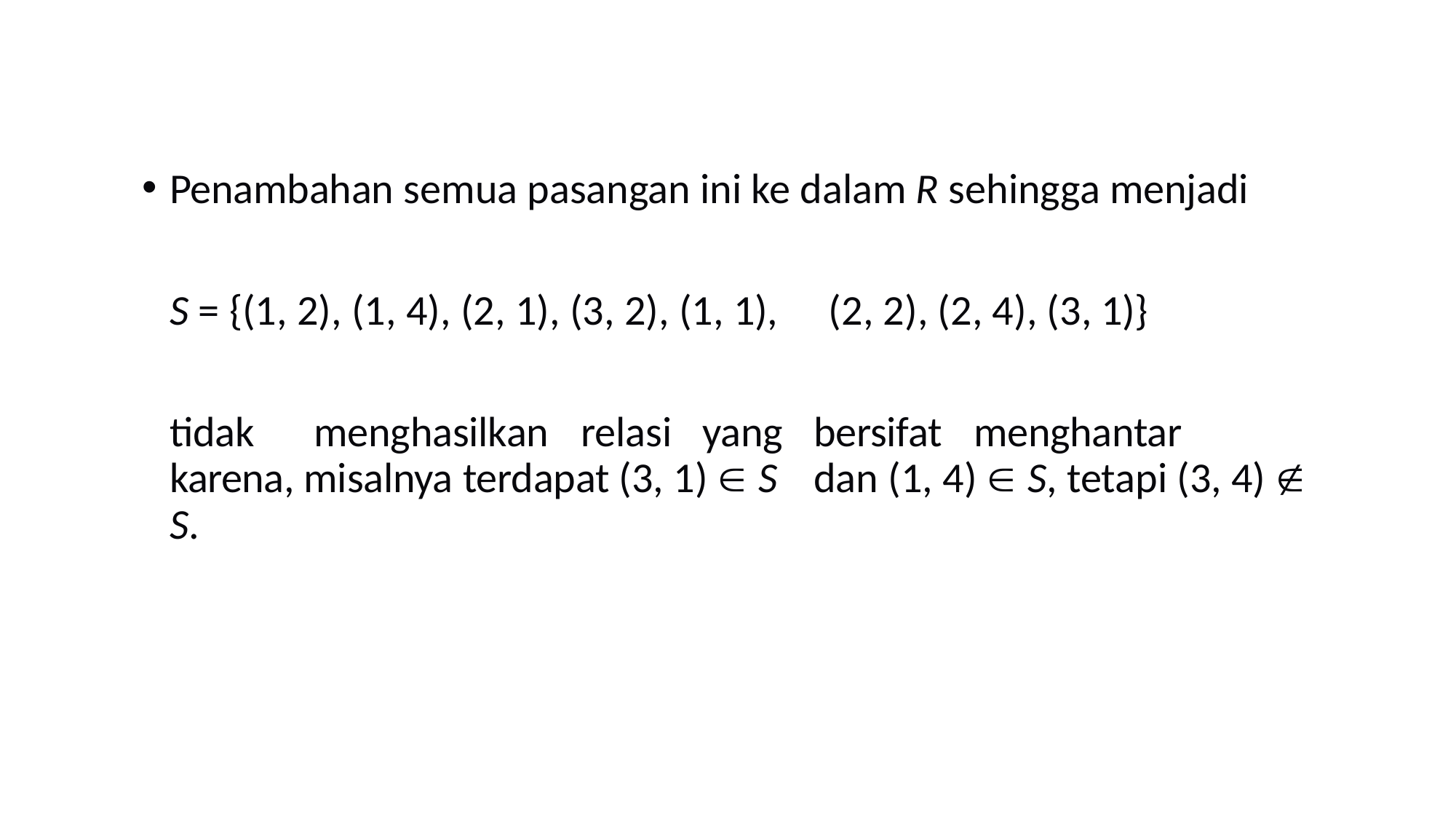

Penambahan semua pasangan ini ke dalam R sehingga menjadi

S = {(1, 2), (1, 4), (2, 1), (3, 2), (1, 1),	(2, 2), (2, 4), (3, 1)}

tidak	menghasilkan	relasi		yang	bersifat	menghantar	karena, misalnya terdapat (3, 1) ∈ S	dan (1, 4) ∈ S, tetapi (3, 4) ∉ S.